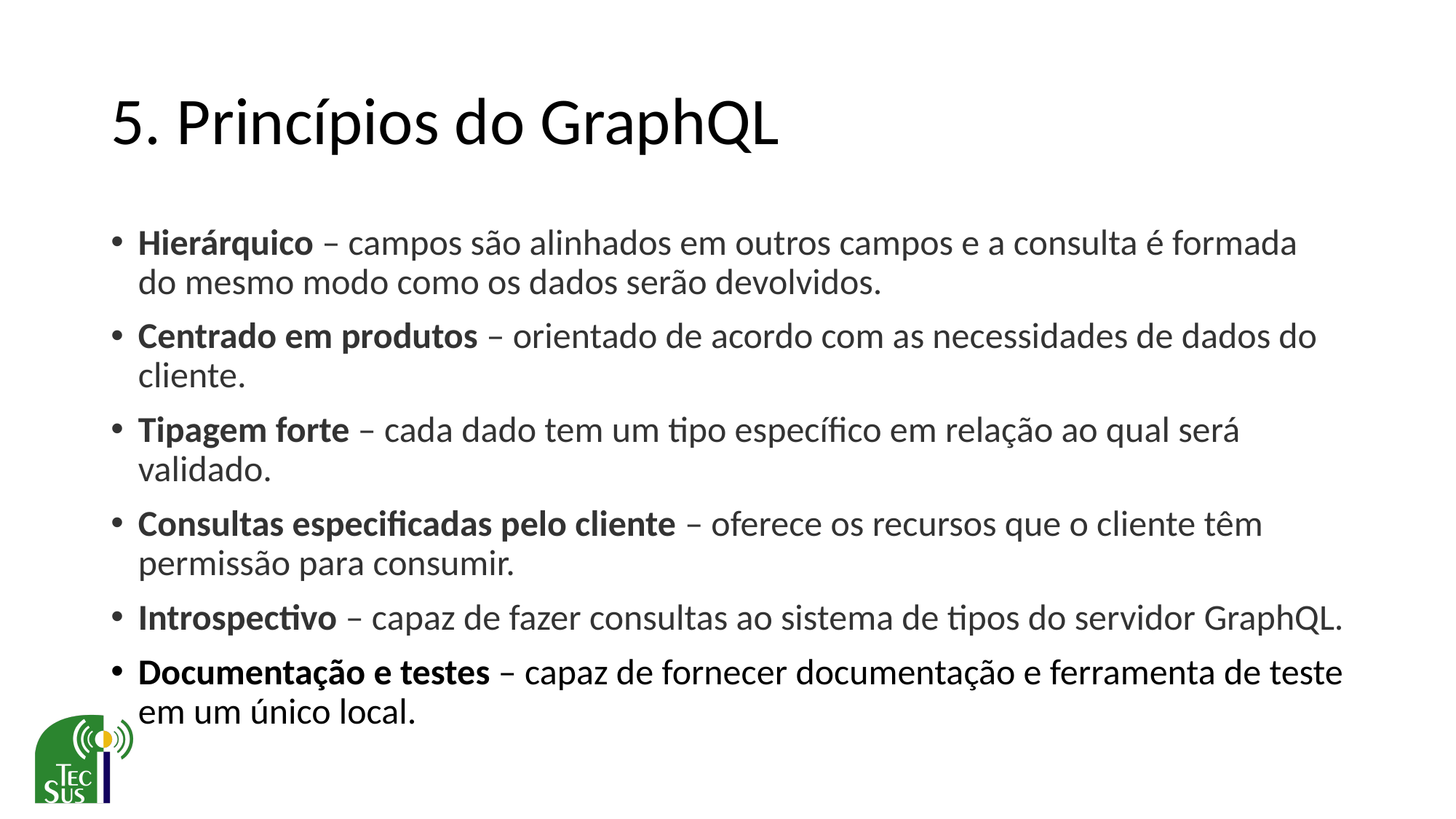

# 5. Princípios do GraphQL
Hierárquico – campos são alinhados em outros campos e a consulta é formada do mesmo modo como os dados serão devolvidos.
Centrado em produtos – orientado de acordo com as necessidades de dados do cliente.
Tipagem forte – cada dado tem um tipo específico em relação ao qual será validado.
Consultas especificadas pelo cliente – oferece os recursos que o cliente têm permissão para consumir.
Introspectivo – capaz de fazer consultas ao sistema de tipos do servidor GraphQL.
Documentação e testes – capaz de fornecer documentação e ferramenta de teste em um único local.